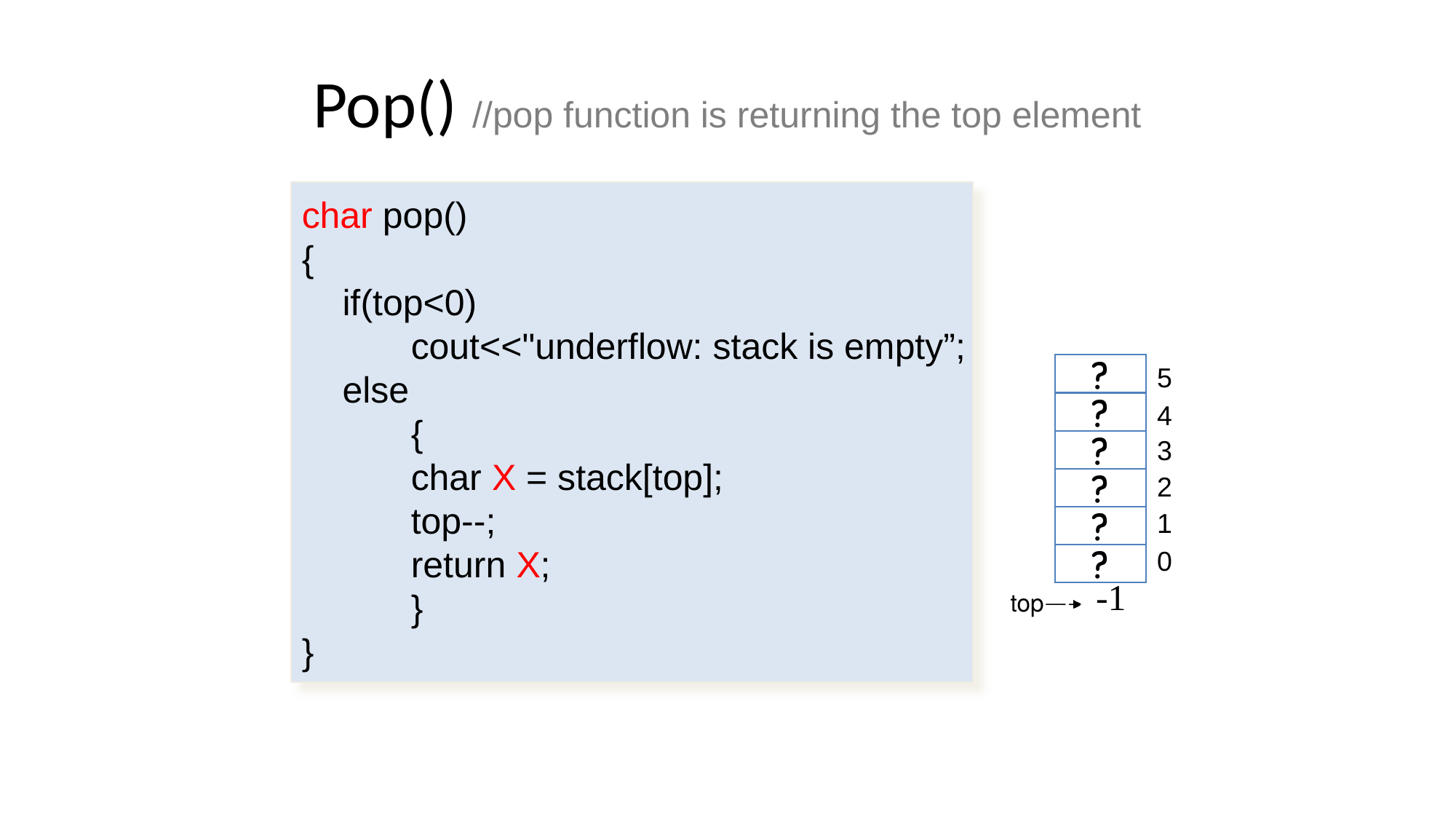

# Pop() //pop function is returning the top element
char pop()
{
    if(top<0)
	cout<<"underflow: stack is empty”;
    else
	{
    	char X = stack[top];
	top--;
	return X;
	}
}
?
?
?
?
?
?
5
4
3
2
1
0
top
E--1ntry
entry

top= 1→0